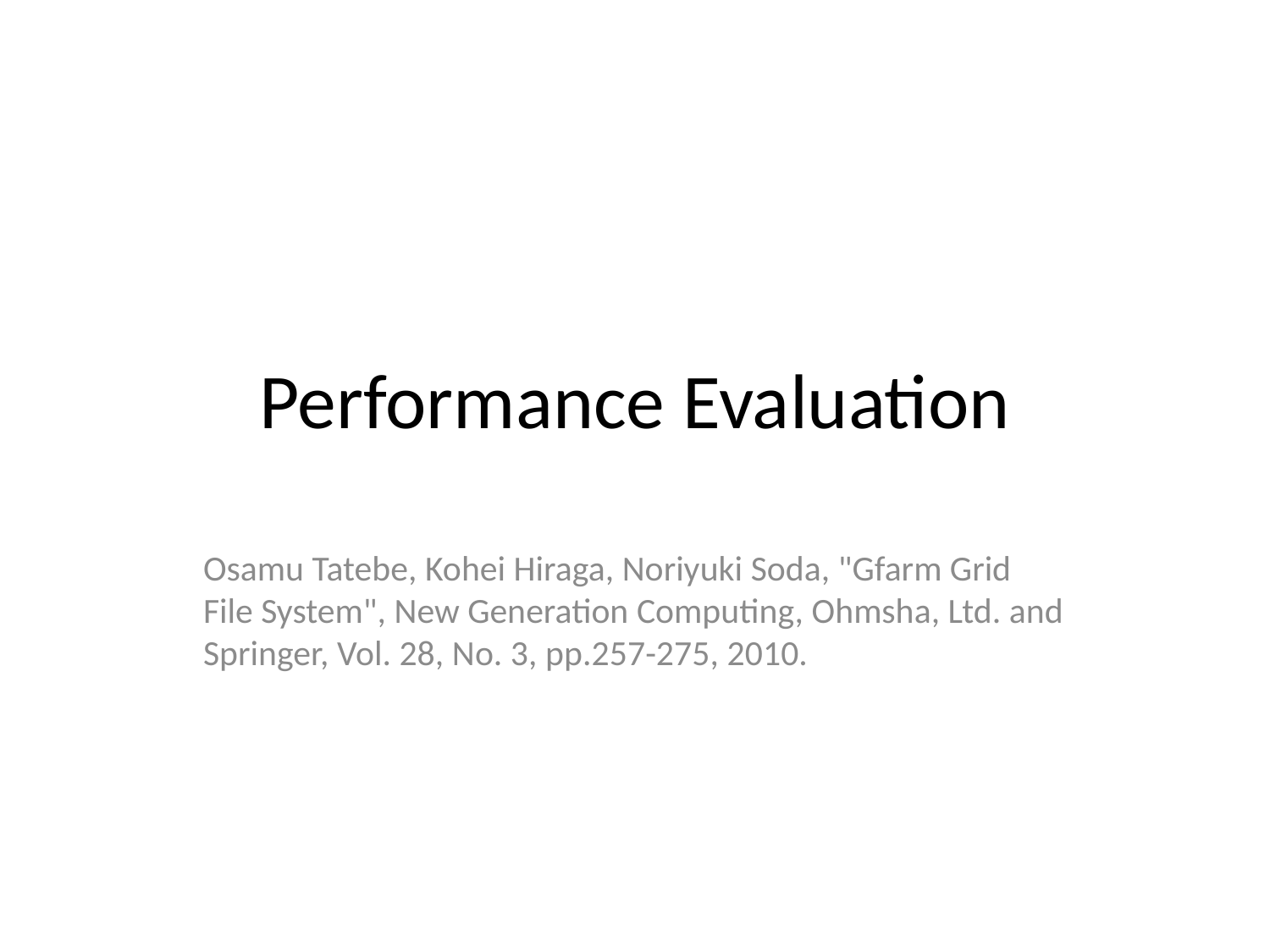

# Performance Evaluation
Osamu Tatebe, Kohei Hiraga, Noriyuki Soda, "Gfarm Grid File System", New Generation Computing, Ohmsha, Ltd. and Springer, Vol. 28, No. 3, pp.257-275, 2010.